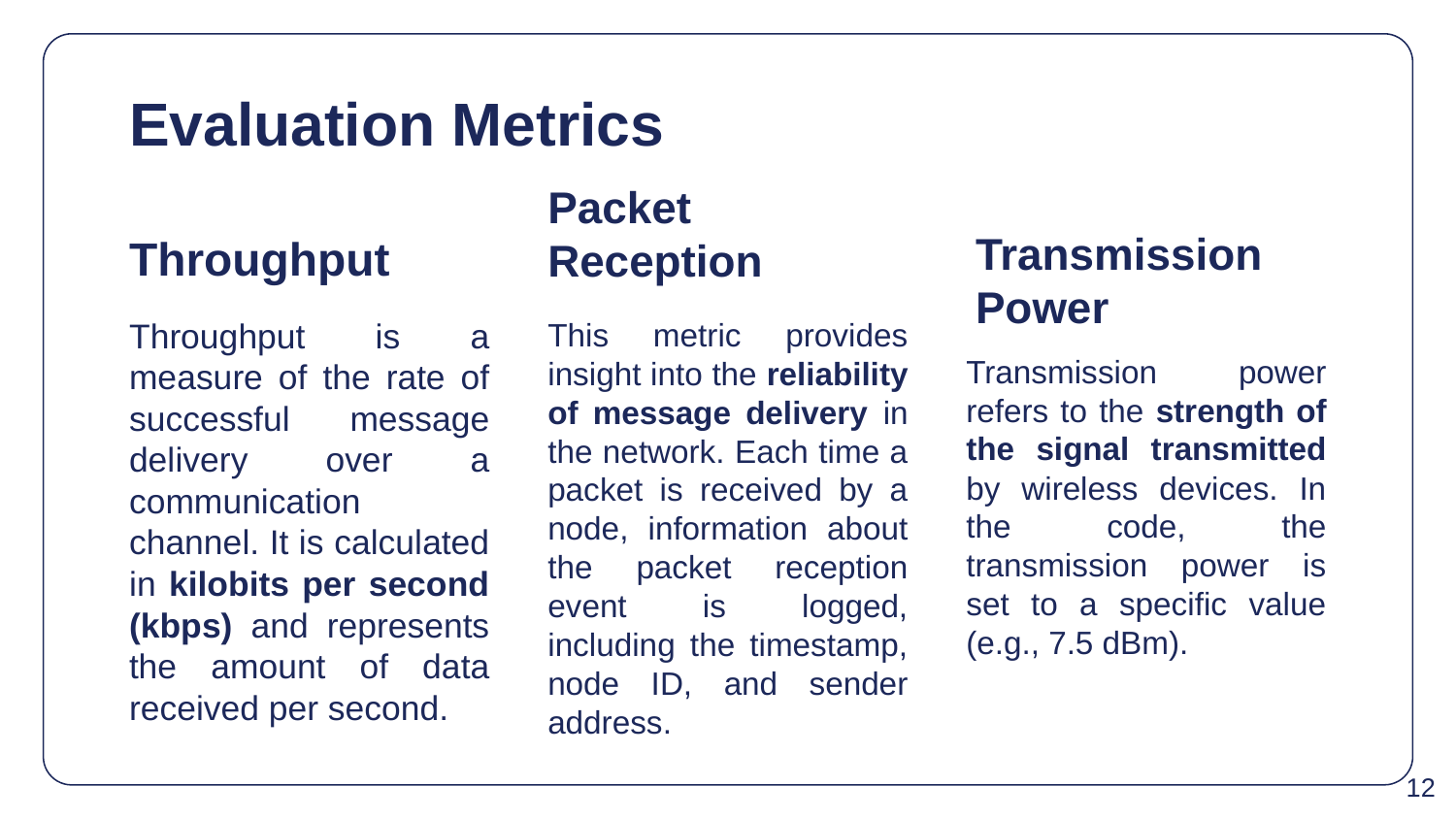

# Evaluation Metrics
Throughput
Packet Reception
Transmission Power
Throughput is a measure of the rate of successful message delivery over a communication channel. It is calculated in kilobits per second (kbps) and represents the amount of data received per second.

This metric provides insight into the reliability of message delivery in the network. Each time a packet is received by a node, information about the packet reception event is logged, including the timestamp, node ID, and sender address.
Transmission power refers to the strength of the signal transmitted by wireless devices. In the code, the transmission power is set to a specific value (e.g., 7.5 dBm).
12